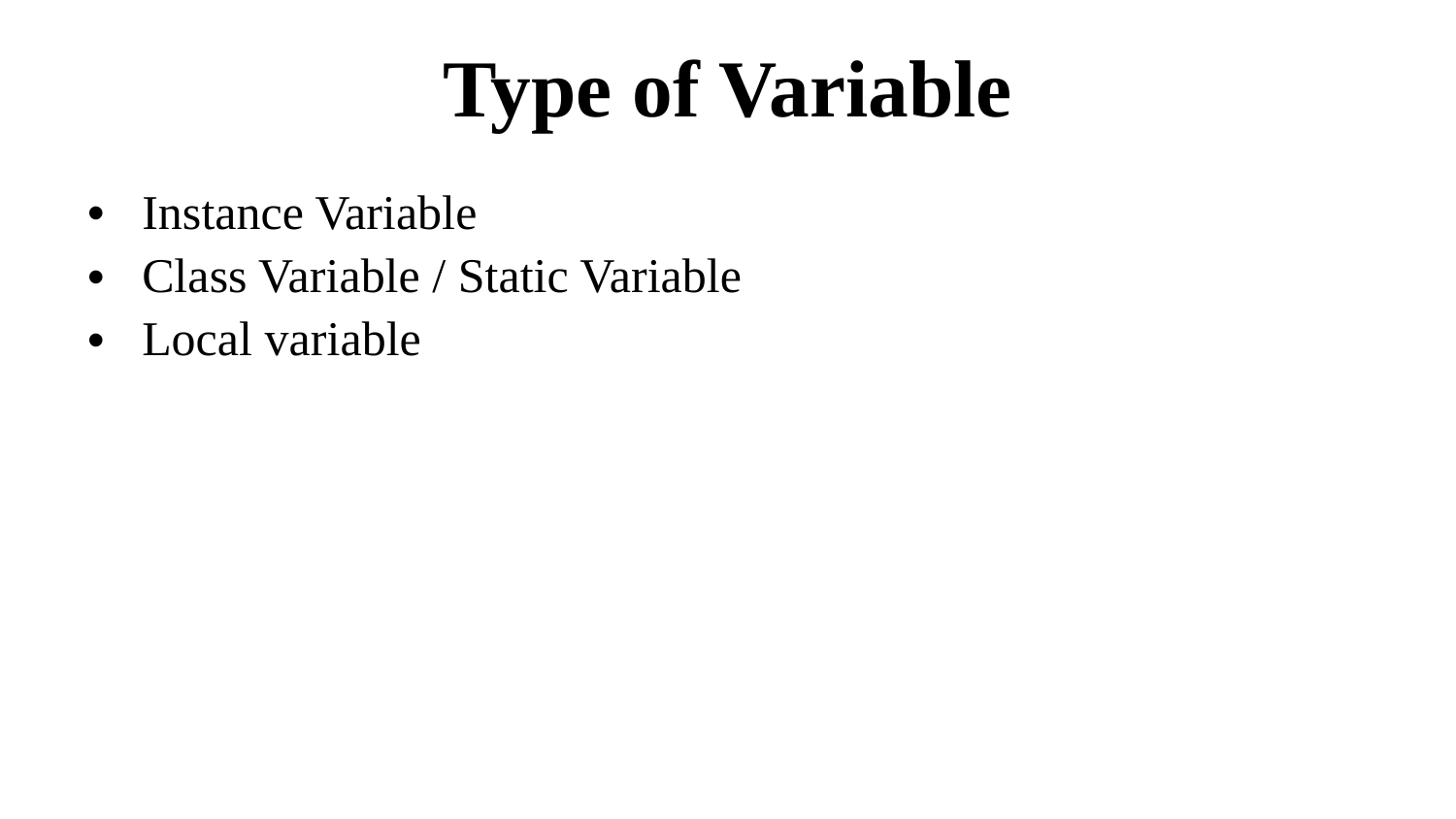

# Type of Variable
Instance Variable
Class Variable / Static Variable
Local variable